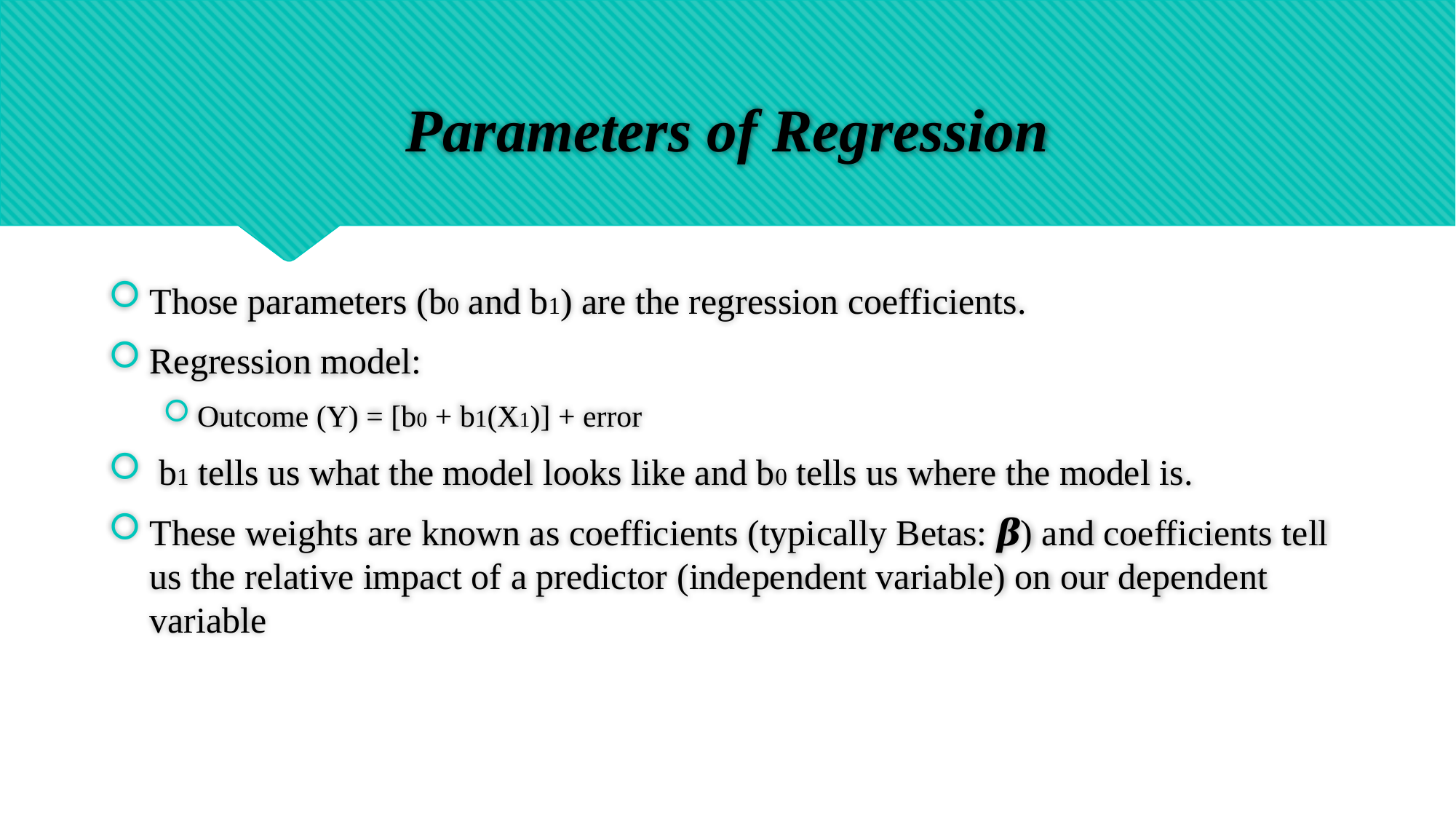

# Parameters of Regression
Those parameters (b0 and b1) are the regression coefficients.
Regression model:
Outcome (Y) = [b0 + b1(X1)] + error
 b1 tells us what the model looks like and b0 tells us where the model is.
These weights are known as coefficients (typically Betas: 𝜷) and coefficients tell us the relative impact of a predictor (independent variable) on our dependent variable